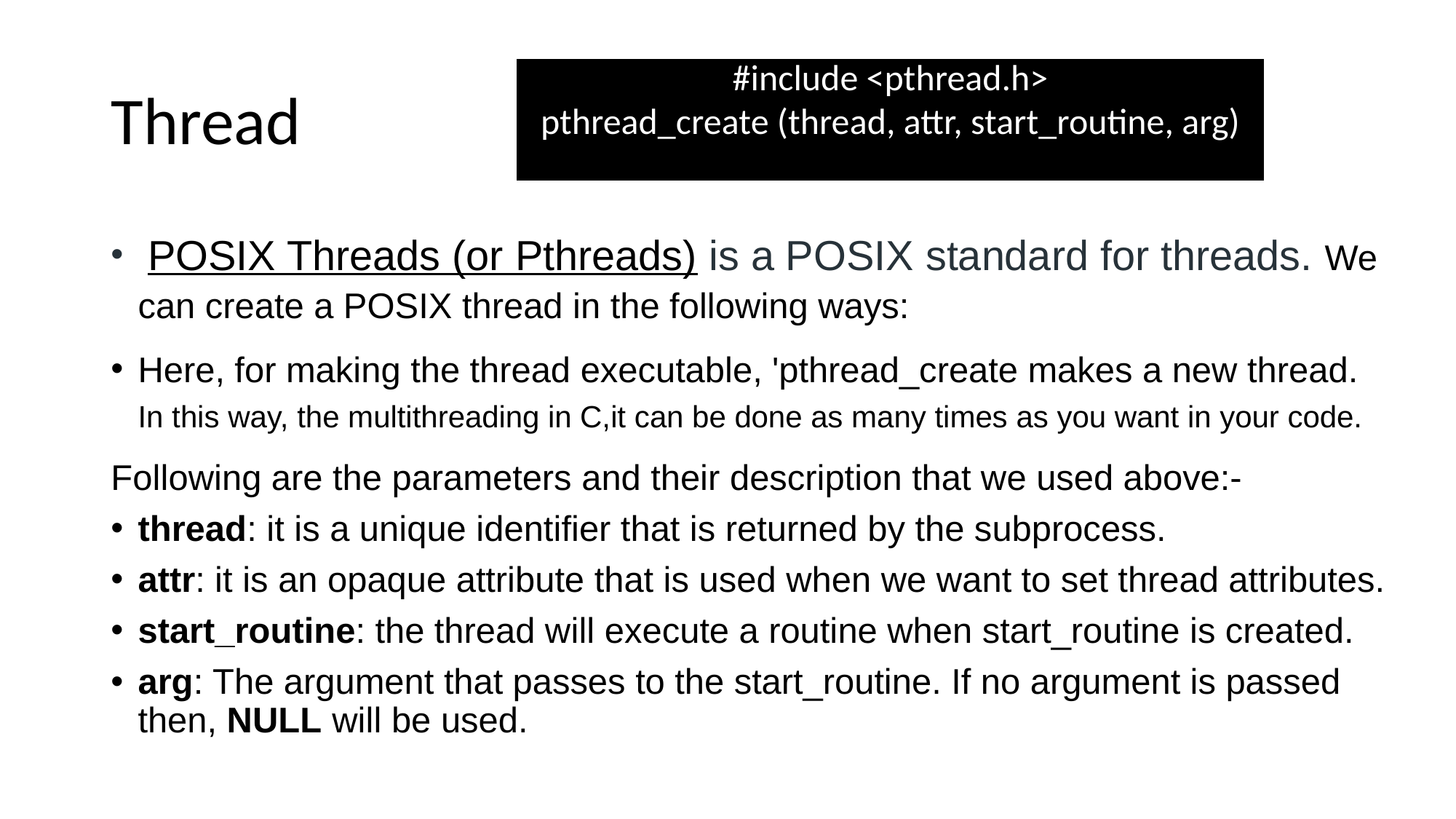

# Thread
#include <pthread.h>
pthread_create (thread, attr, start_routine, arg)

 POSIX Threads (or Pthreads) is a POSIX standard for threads. We can create a POSIX thread in the following ways:
Here, for making the thread executable, 'pthread_create makes a new thread. In this way, the multithreading in C,it can be done as many times as you want in your code.
Following are the parameters and their description that we used above:-
thread: it is a unique identifier that is returned by the subprocess.
attr: it is an opaque attribute that is used when we want to set thread attributes.
start_routine: the thread will execute a routine when start_routine is created.
arg: The argument that passes to the start_routine. If no argument is passed then, NULL will be used.